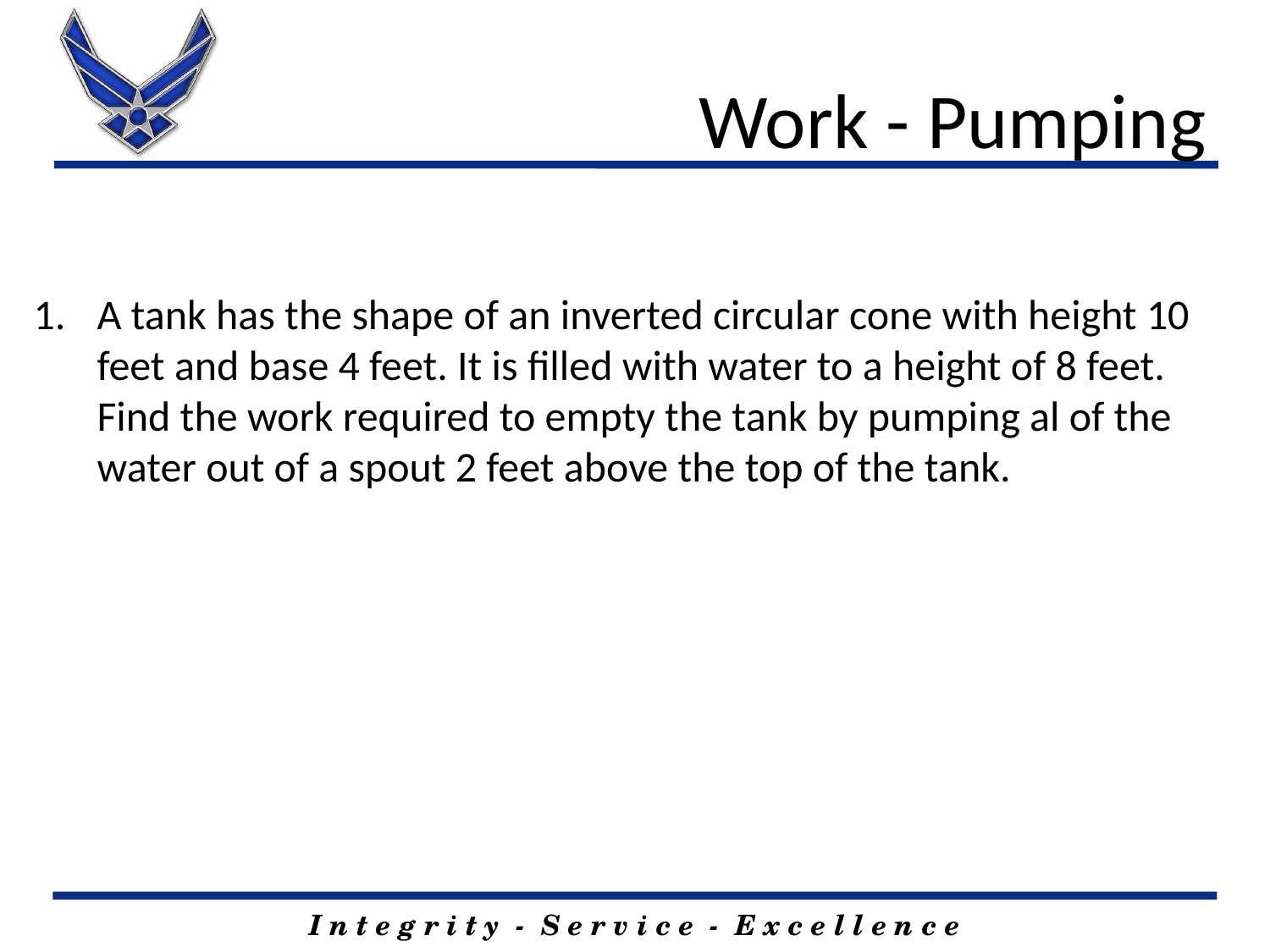

# Work - Pumping
A tank has the shape of an inverted circular cone with height 10 feet and base 4 feet. It is filled with water to a height of 8 feet. Find the work required to empty the tank by pumping al of the water out of a spout 2 feet above the top of the tank.